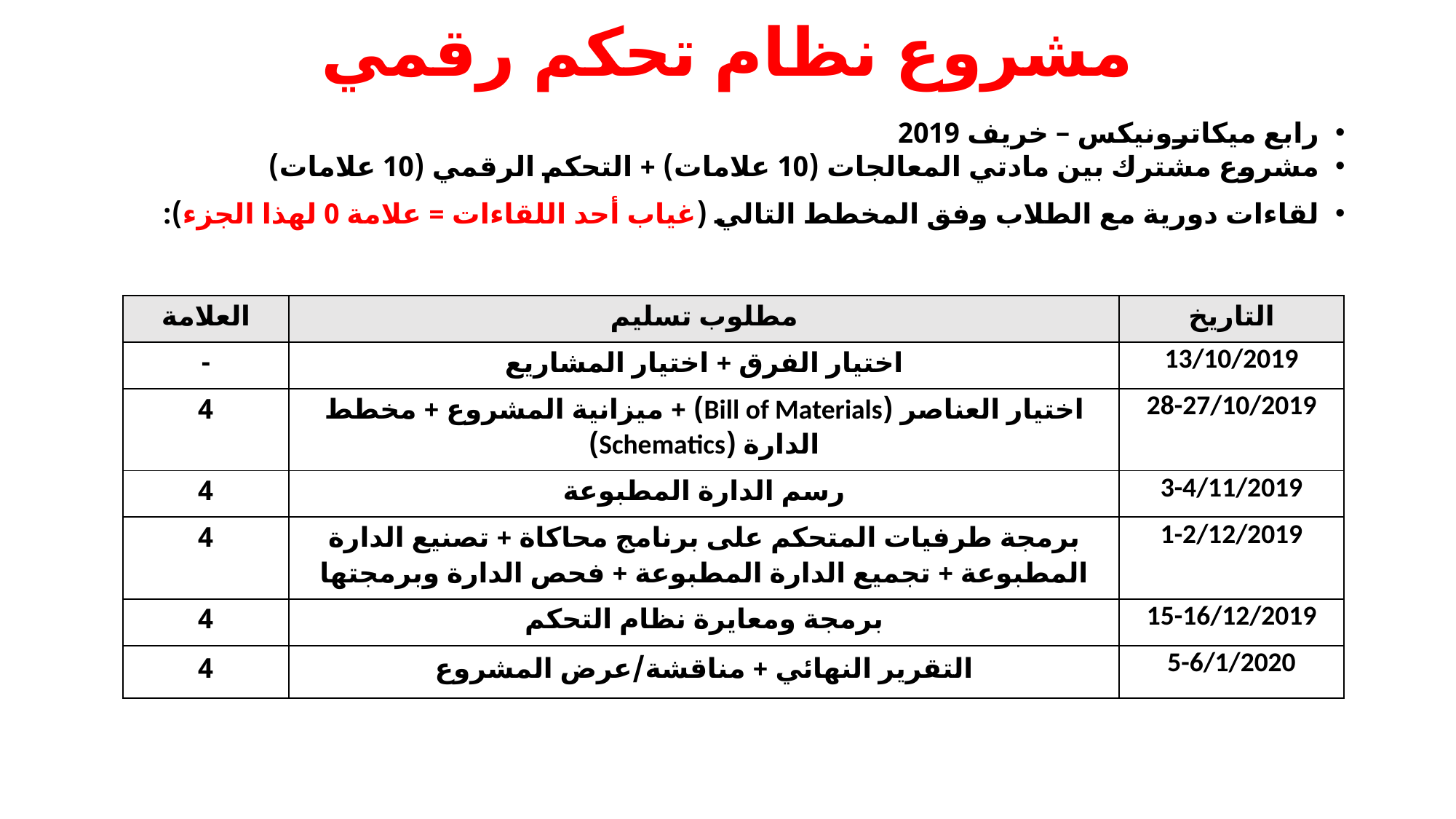

# مشروع نظام تحكم رقمي
رابع ميكاترونيكس – خريف 2019
مشروع مشترك بين مادتي المعالجات (10 علامات) + التحكم الرقمي (10 علامات)
لقاءات دورية مع الطلاب وفق المخطط التالي (غياب أحد اللقاءات = علامة 0 لهذا الجزء):
| العلامة | مطلوب تسليم | التاريخ |
| --- | --- | --- |
| - | اختيار الفرق + اختيار المشاريع | 13/10/2019 |
| 4 | اختيار العناصر (Bill of Materials) + ميزانية المشروع + مخطط الدارة (Schematics) | 28-27/10/2019 |
| 4 | رسم الدارة المطبوعة | 3-4/11/2019 |
| 4 | برمجة طرفيات المتحكم على برنامج محاكاة + تصنيع الدارة المطبوعة + تجميع الدارة المطبوعة + فحص الدارة وبرمجتها | 1-2/12/2019 |
| 4 | برمجة ومعايرة نظام التحكم | 15-16/12/2019 |
| 4 | التقرير النهائي + مناقشة/عرض المشروع | 5-6/1/2020 |